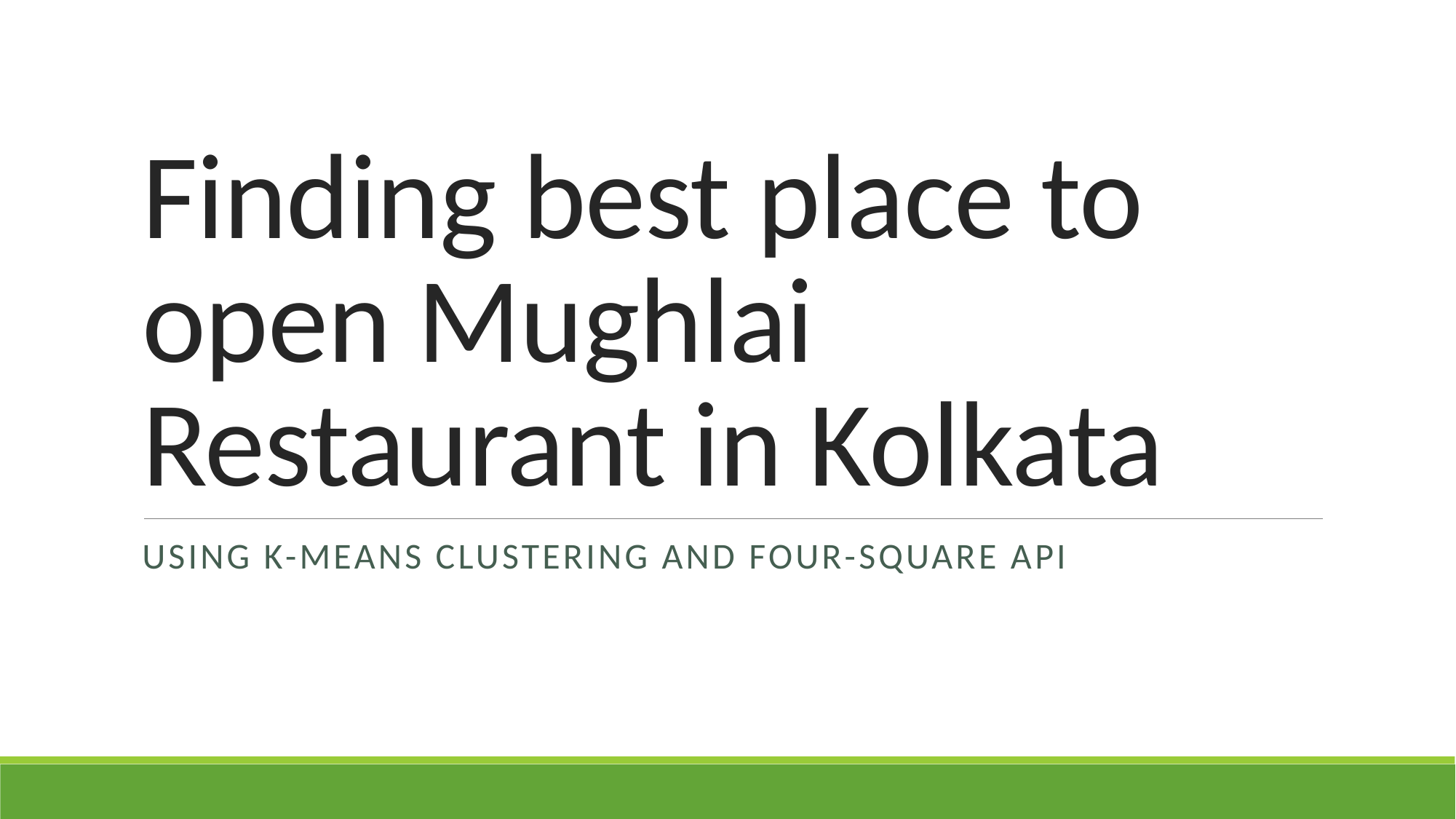

# Finding best place to open Mughlai Restaurant in Kolkata
USING K-MEANS CLUSTERING AND FOUR-SQUARE API